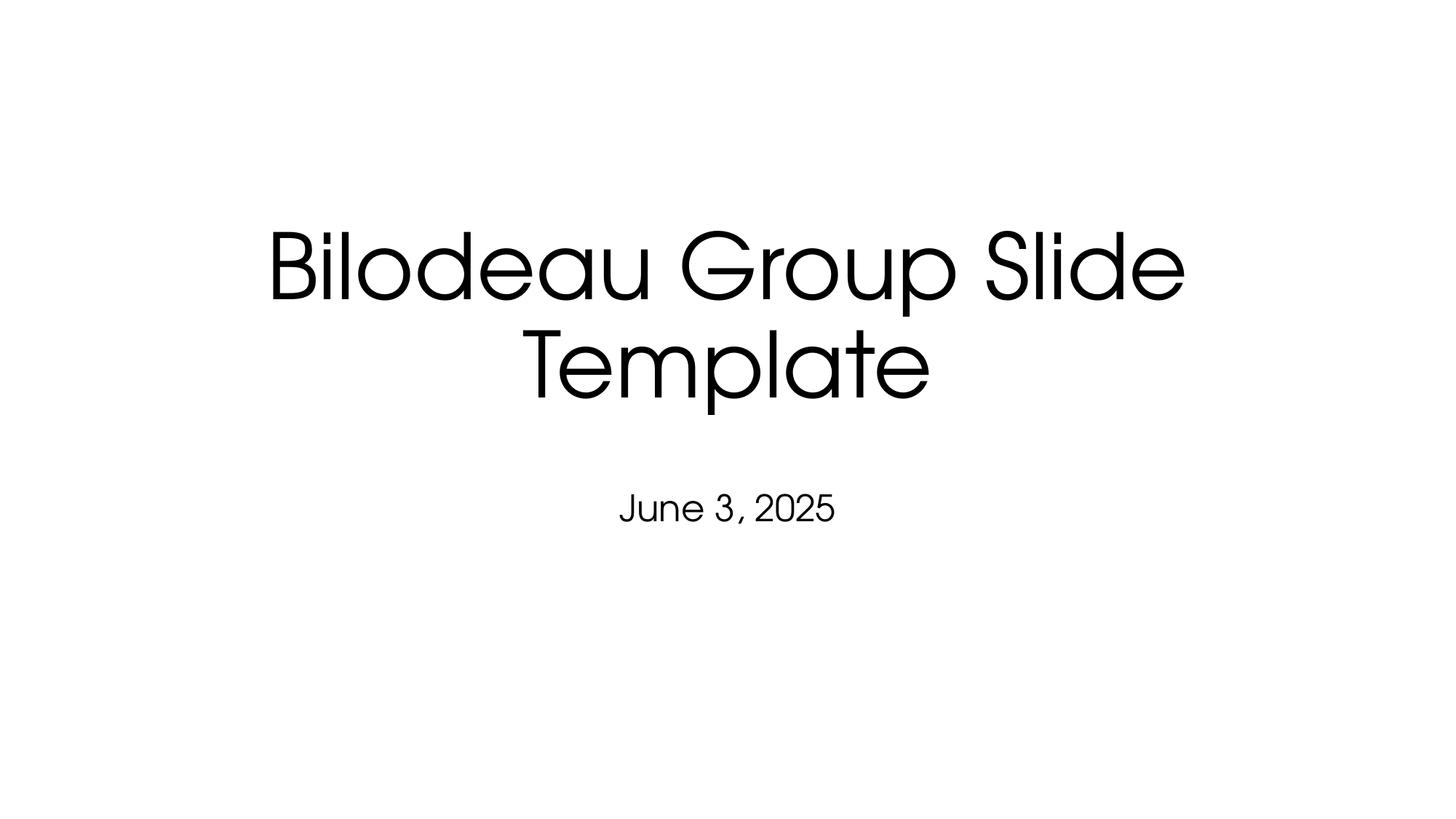

# Bilodeau Group Slide Template
June 3, 2025